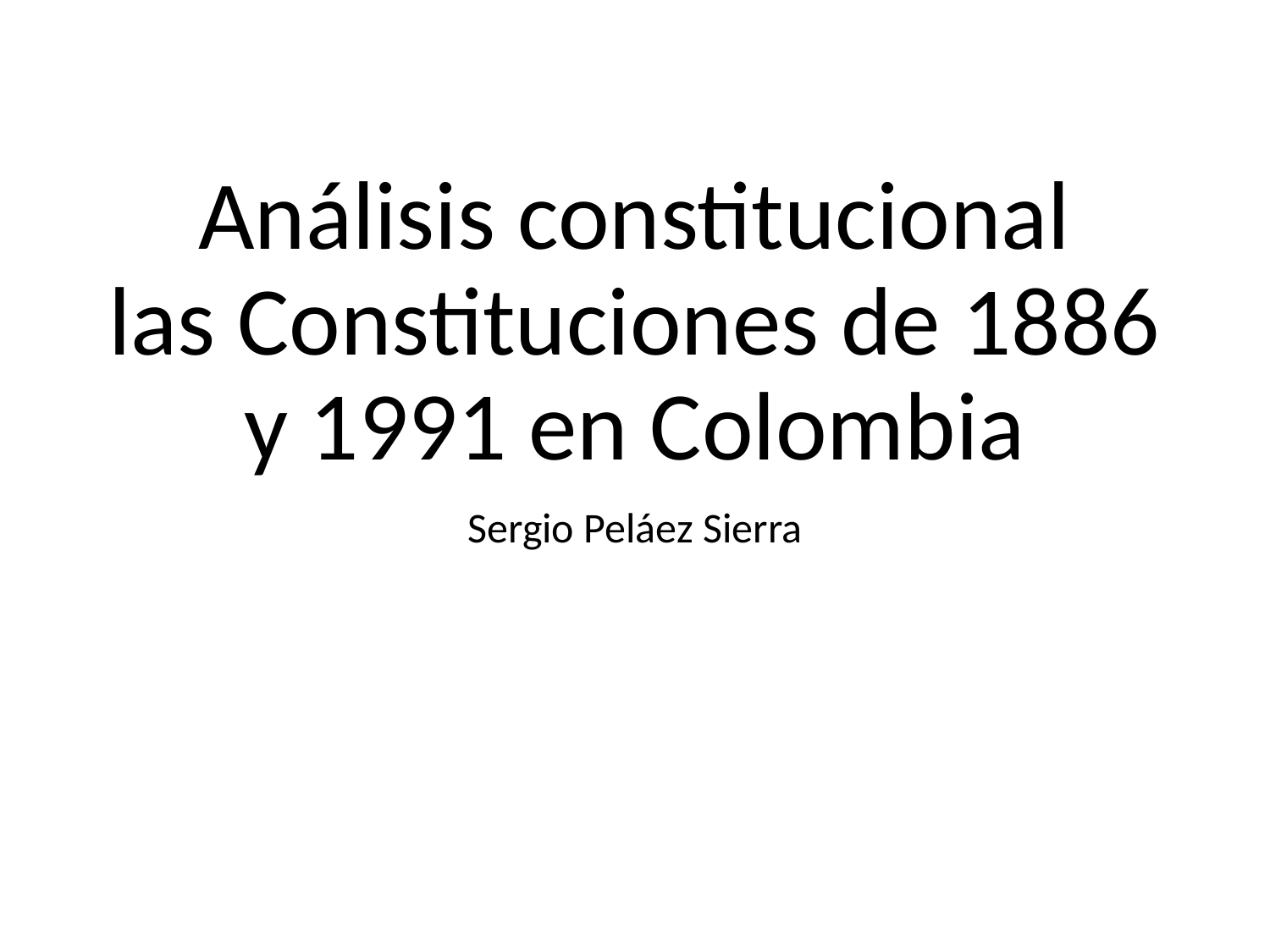

# Análisis constitucional las Constituciones de 1886 y 1991 en Colombia
Sergio Peláez Sierra